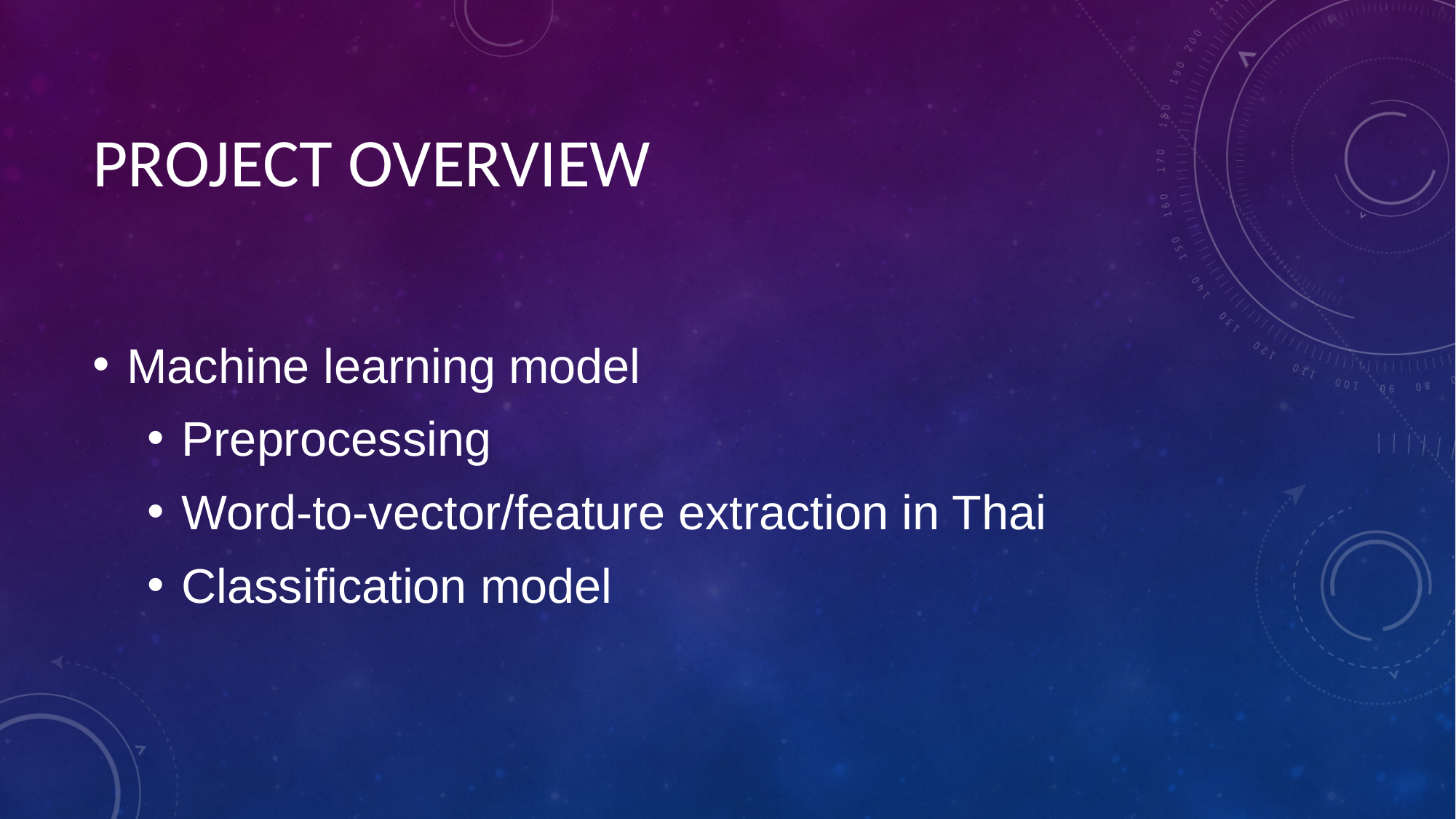

# Project overview
Machine learning model
Preprocessing
Word-to-vector/feature extraction in Thai
Classification model